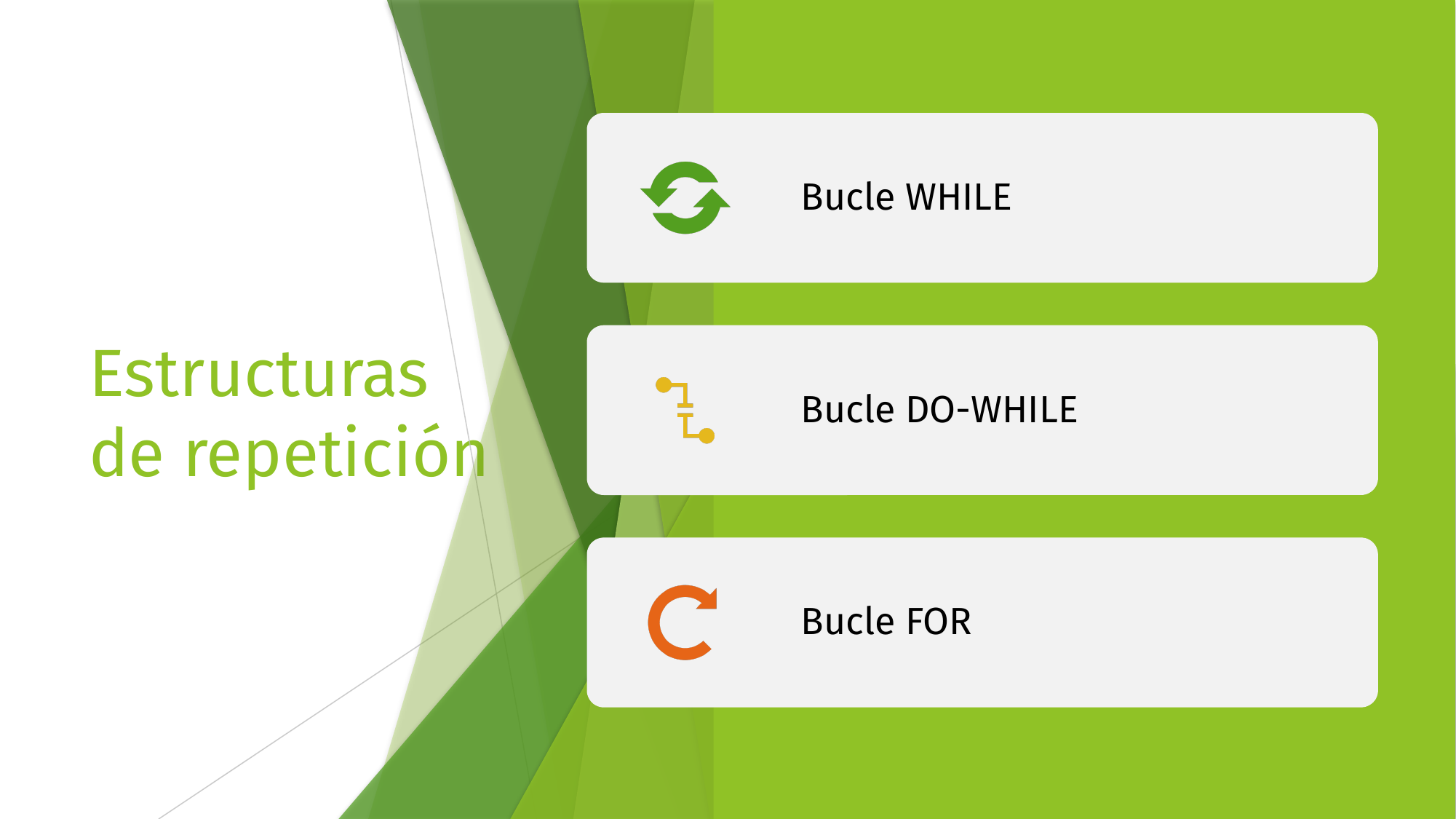

Bucle WHILE
Bucle DO-WHILE
Bucle FOR
# Estructuras de repetición